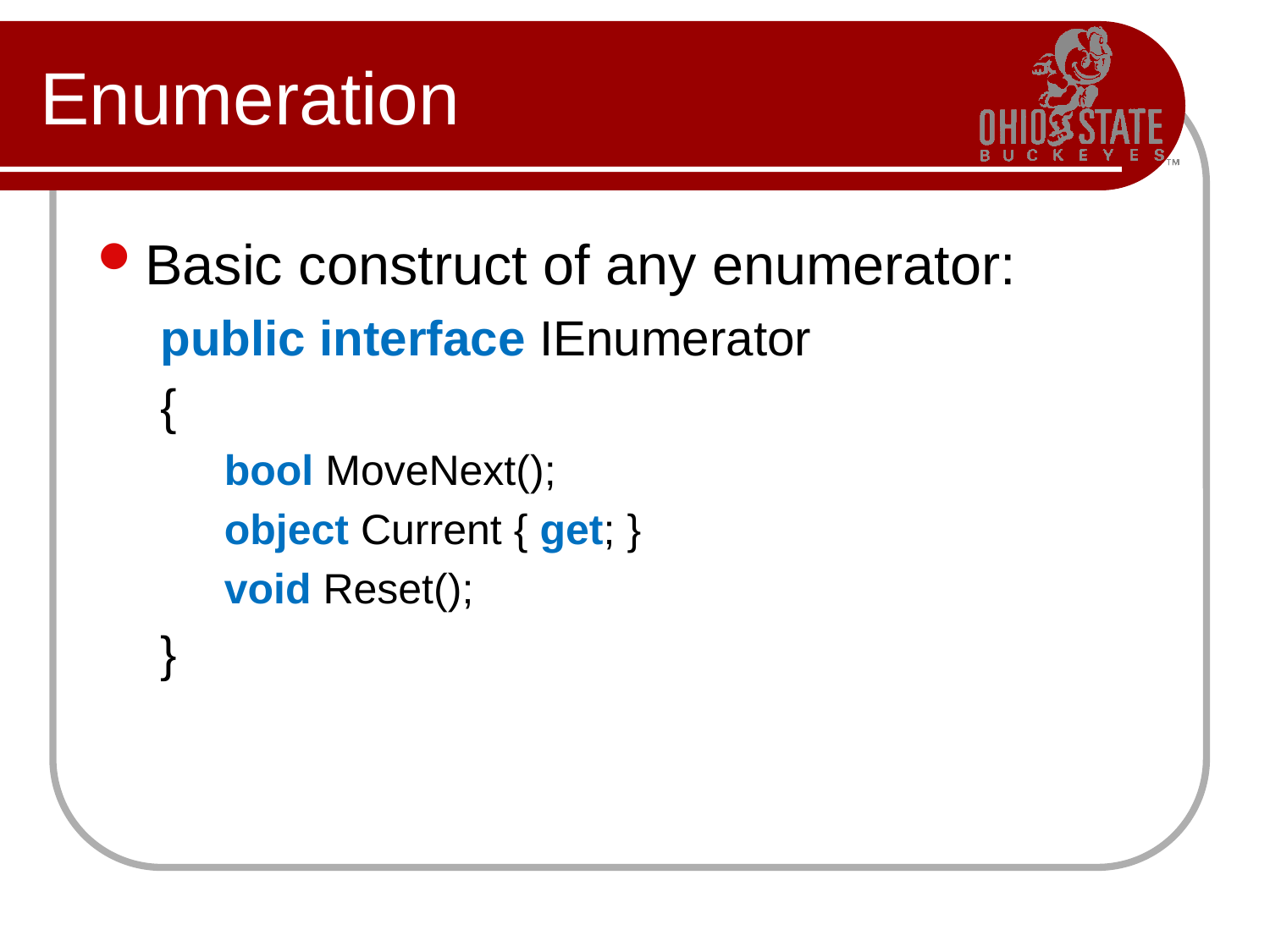

# Enumeration
Basic construct of any enumerator:
public interface IEnumerator
{
bool MoveNext();
object Current { get; }
void Reset();
}